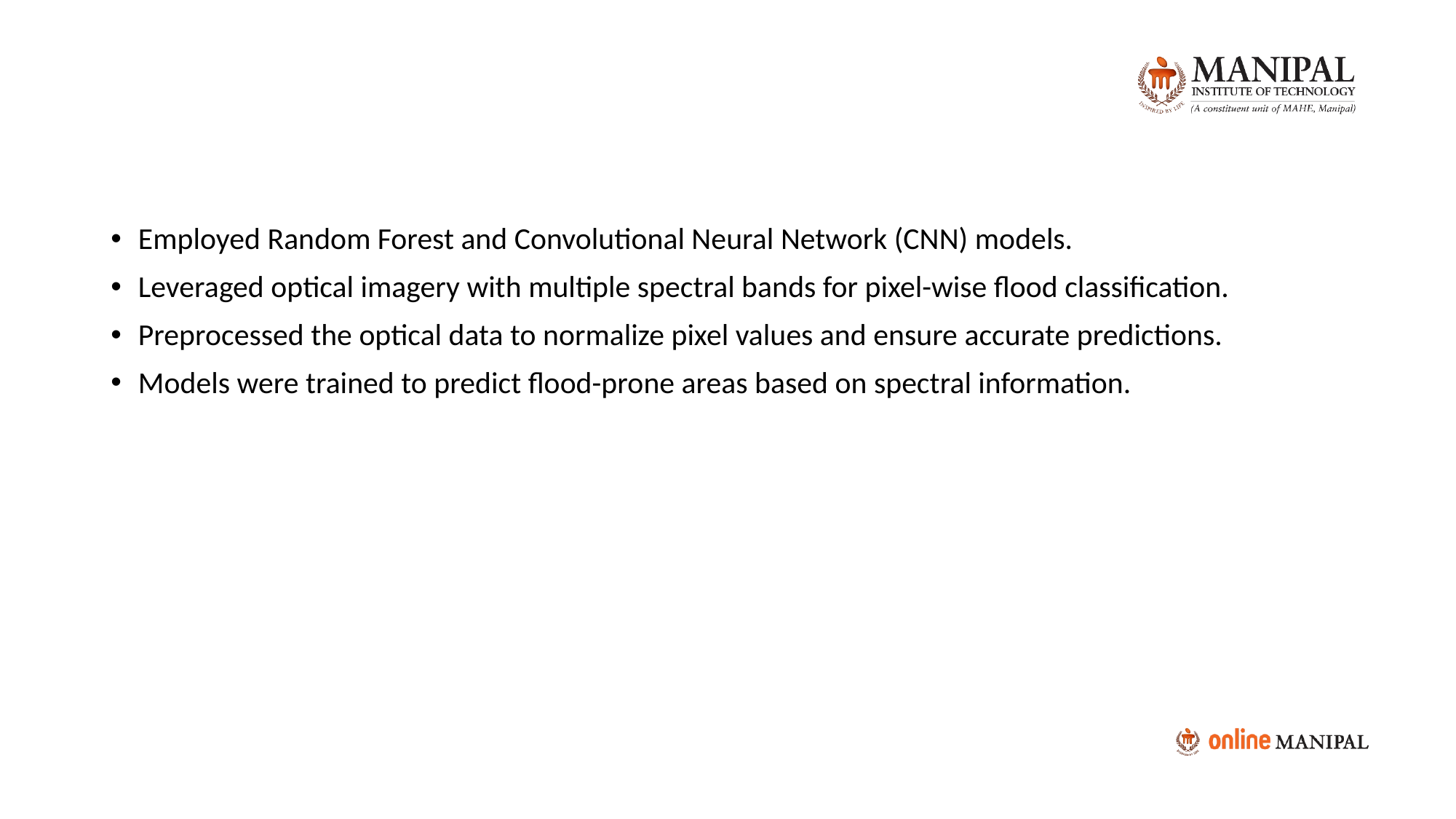

Employed Random Forest and Convolutional Neural Network (CNN) models.
Leveraged optical imagery with multiple spectral bands for pixel-wise flood classification.
Preprocessed the optical data to normalize pixel values and ensure accurate predictions.
Models were trained to predict flood-prone areas based on spectral information.